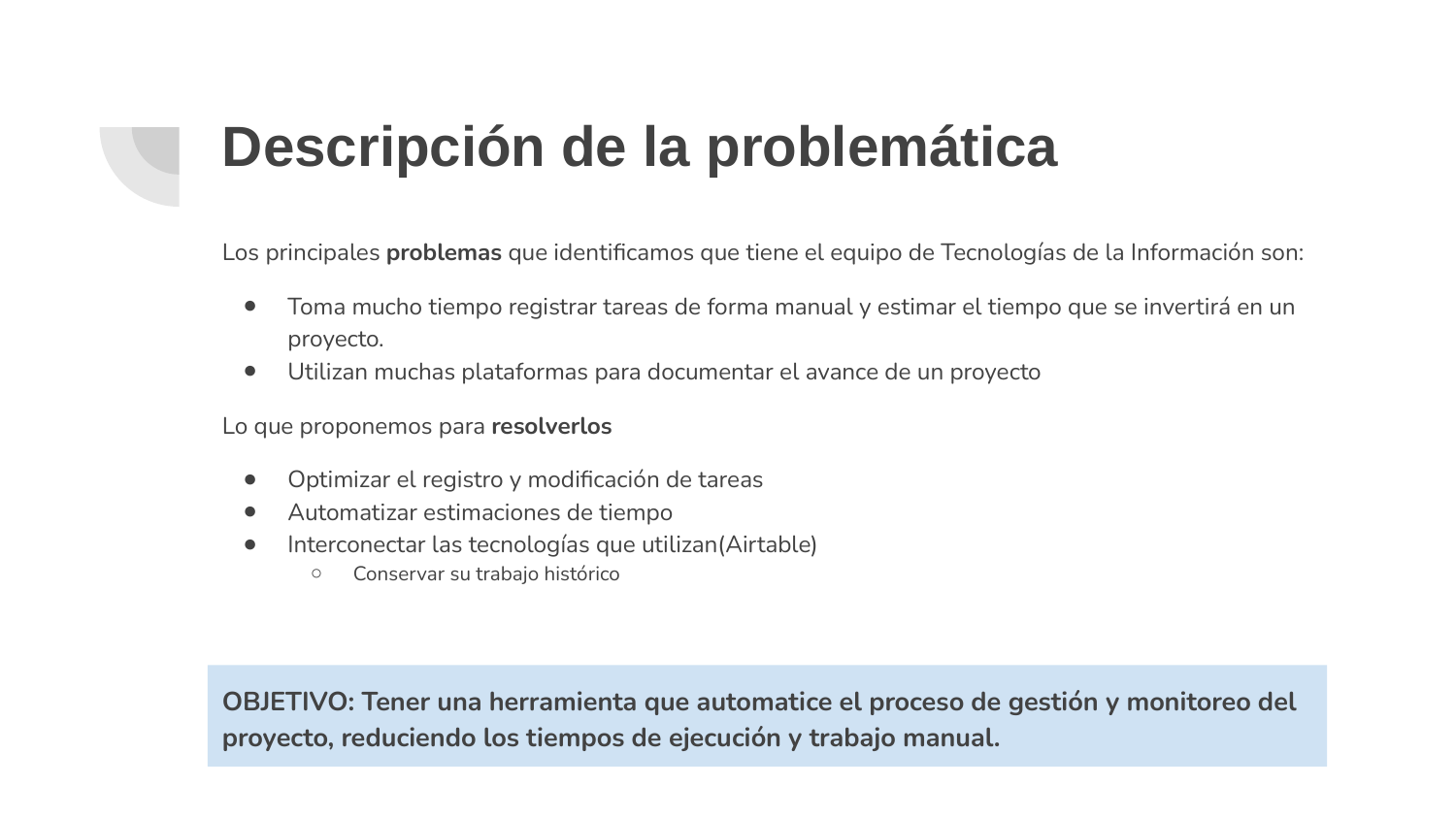

# Descripción de la problemática
Los principales problemas que identificamos que tiene el equipo de Tecnologías de la Información son:
Toma mucho tiempo registrar tareas de forma manual y estimar el tiempo que se invertirá en un proyecto.
Utilizan muchas plataformas para documentar el avance de un proyecto
Lo que proponemos para resolverlos
Optimizar el registro y modificación de tareas
Automatizar estimaciones de tiempo
Interconectar las tecnologías que utilizan(Airtable)
Conservar su trabajo histórico
OBJETIVO: Tener una herramienta que automatice el proceso de gestión y monitoreo del proyecto, reduciendo los tiempos de ejecución y trabajo manual.